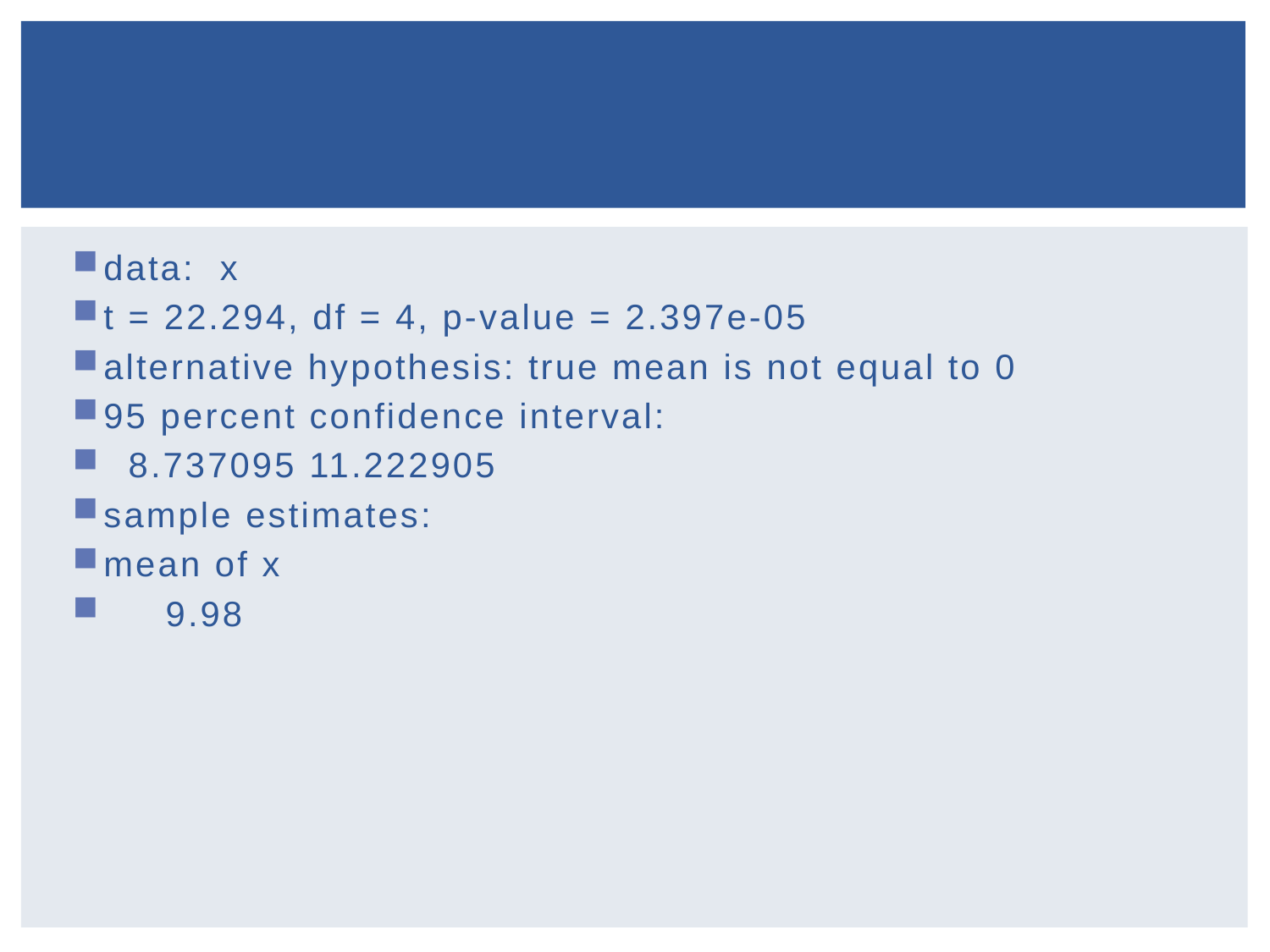

#
data:  x
t = 22.294, df = 4, p-value = 2.397e-05
alternative hypothesis: true mean is not equal to 0
95 percent confidence interval:
  8.737095 11.222905
sample estimates:
mean of x
     9.98